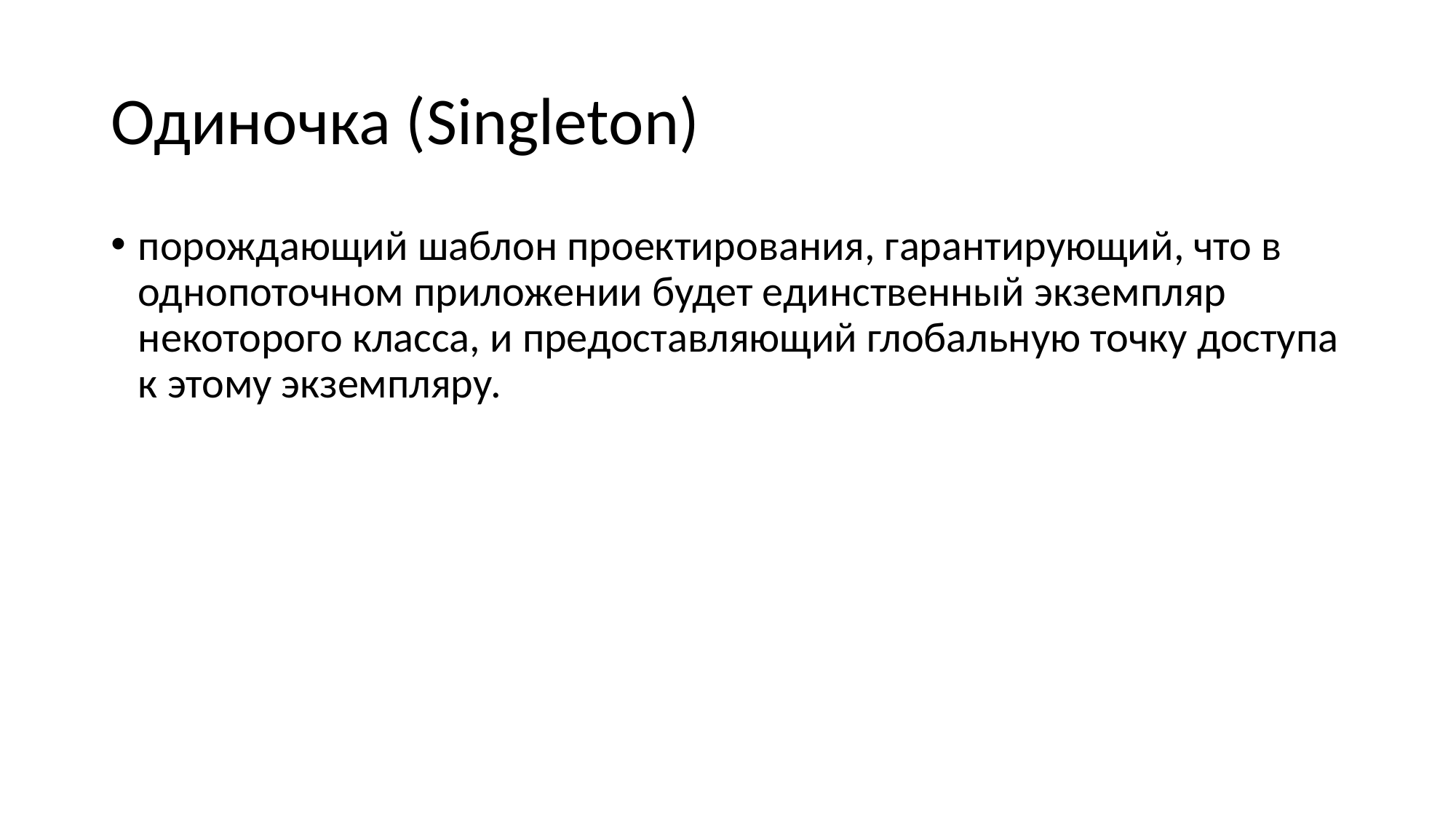

# Одиночка (Singleton)
порождающий шаблон проектирования, гарантирующий, что в однопоточном приложении будет единственный экземпляр некоторого класса, и предоставляющий глобальную точку доступа к этому экземпляру.